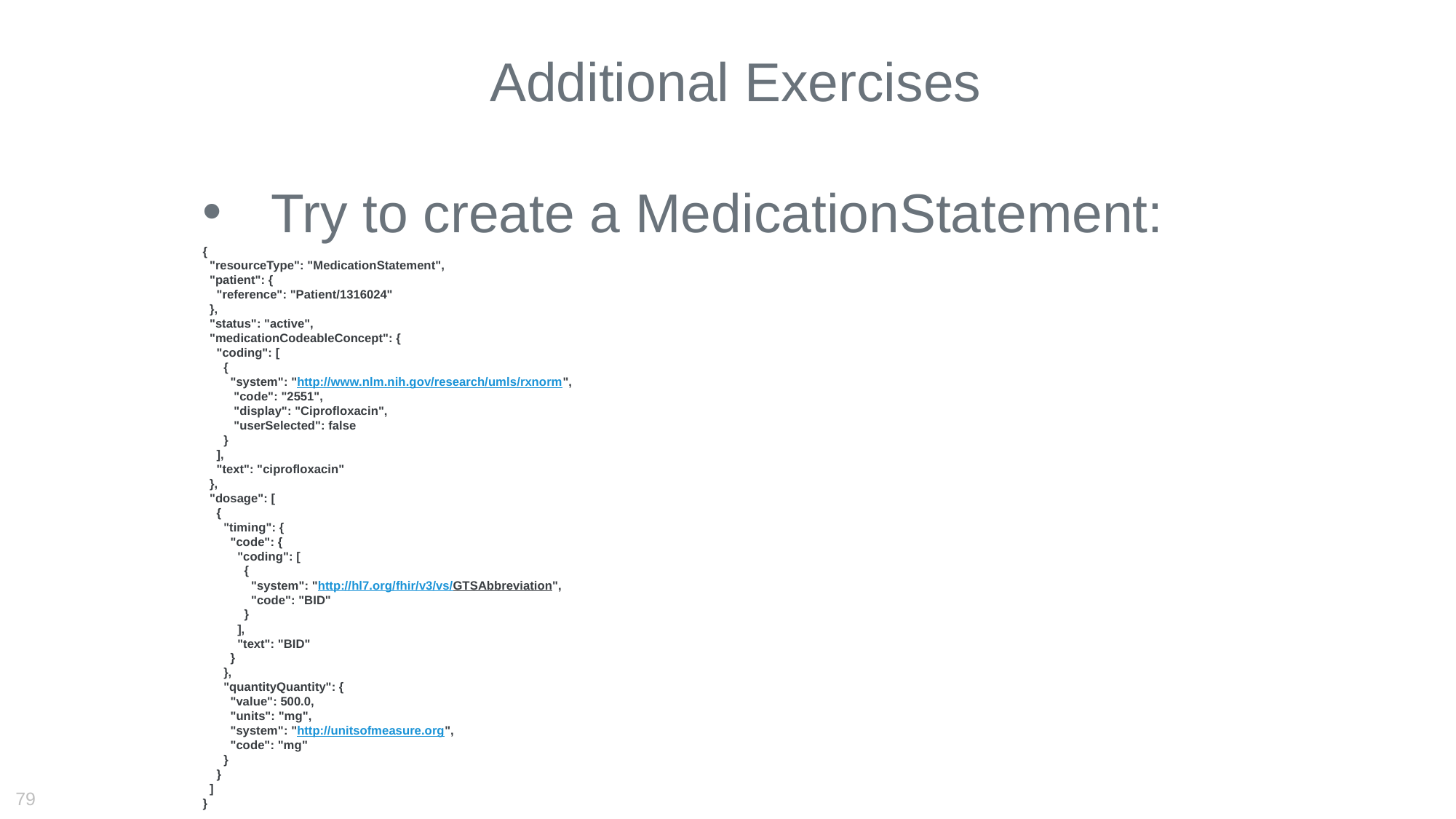

Additional Exercises

Try to create a MedicationStatement:
{
  "resourceType": "MedicationStatement",
  "patient": {
    "reference": "Patient/1316024"
  },
  "status": "active",
  "medicationCodeableConcept": {
    "coding": [
      {
        "system": "http://www.nlm.nih.gov/research/umls/rxnorm",
         "code": "2551",
         "display": "Ciprofloxacin",
         "userSelected": false
      }
    ],
    "text": "ciprofloxacin"
  },
  "dosage": [
    {
      "timing": {
        "code": {
          "coding": [
            {
              "system": "http://hl7.org/fhir/v3/vs/GTSAbbreviation",
              "code": "BID"
            }
          ],
          "text": "BID"
        }
      },
      "quantityQuantity": {
        "value": 500.0,
        "units": "mg",
        "system": "http://unitsofmeasure.org",
        "code": "mg"
      }
    }
  ]
}